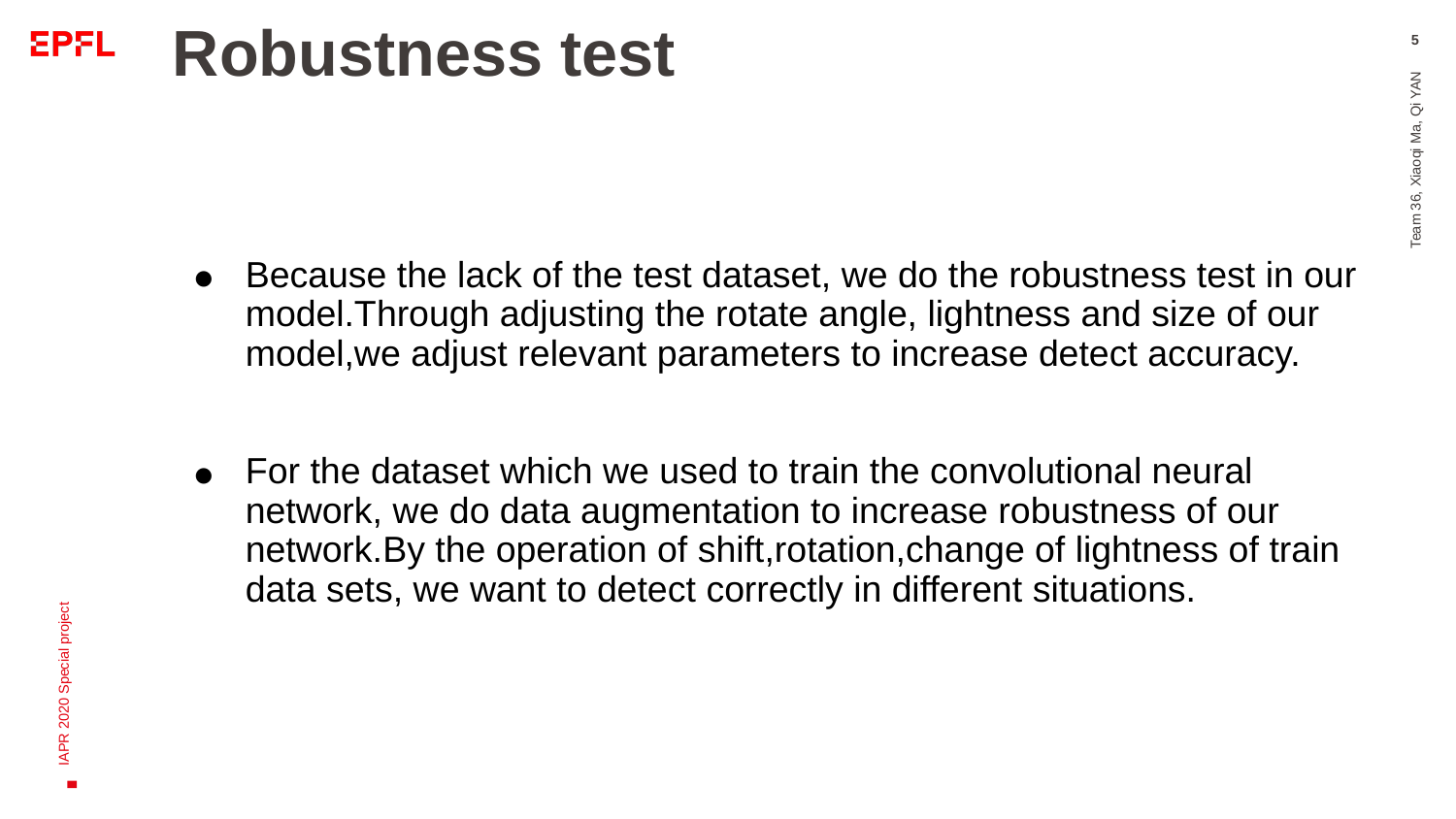

# Robustness test
5
Because the lack of the test dataset, we do the robustness test in our model.Through adjusting the rotate angle, lightness and size of our model,we adjust relevant parameters to increase detect accuracy.

For the dataset which we used to train the convolutional neural network, we do data augmentation to increase robustness of our network.By the operation of shift,rotation,change of lightness of train data sets, we want to detect correctly in different situations.

Team 36, Xiaoqi Ma, Qi YAN
IAPR 2020 Special project